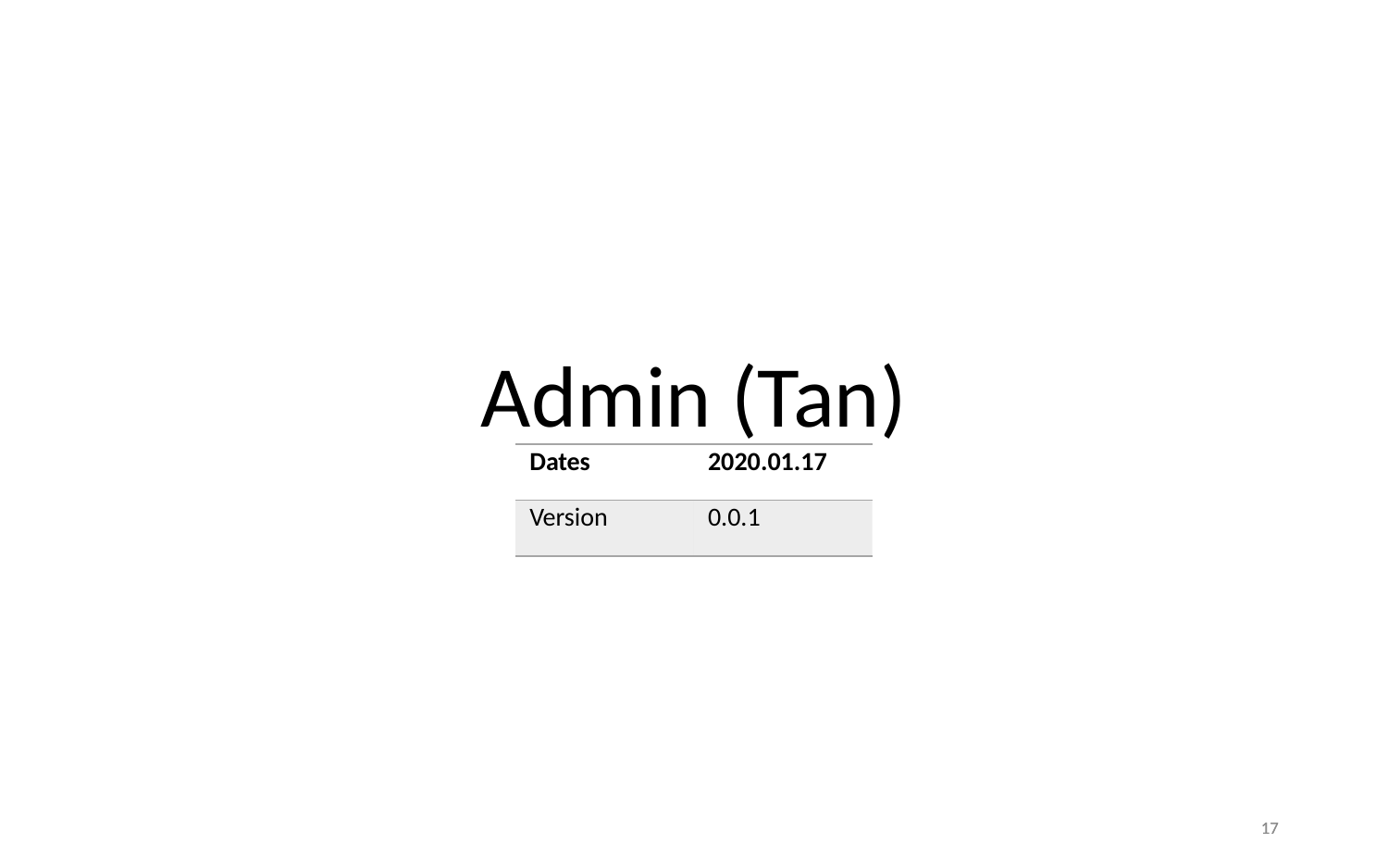

Admin (Tan)
| Dates | 2020.01.17 |
| --- | --- |
| Version | 0.0.1 |
17
17